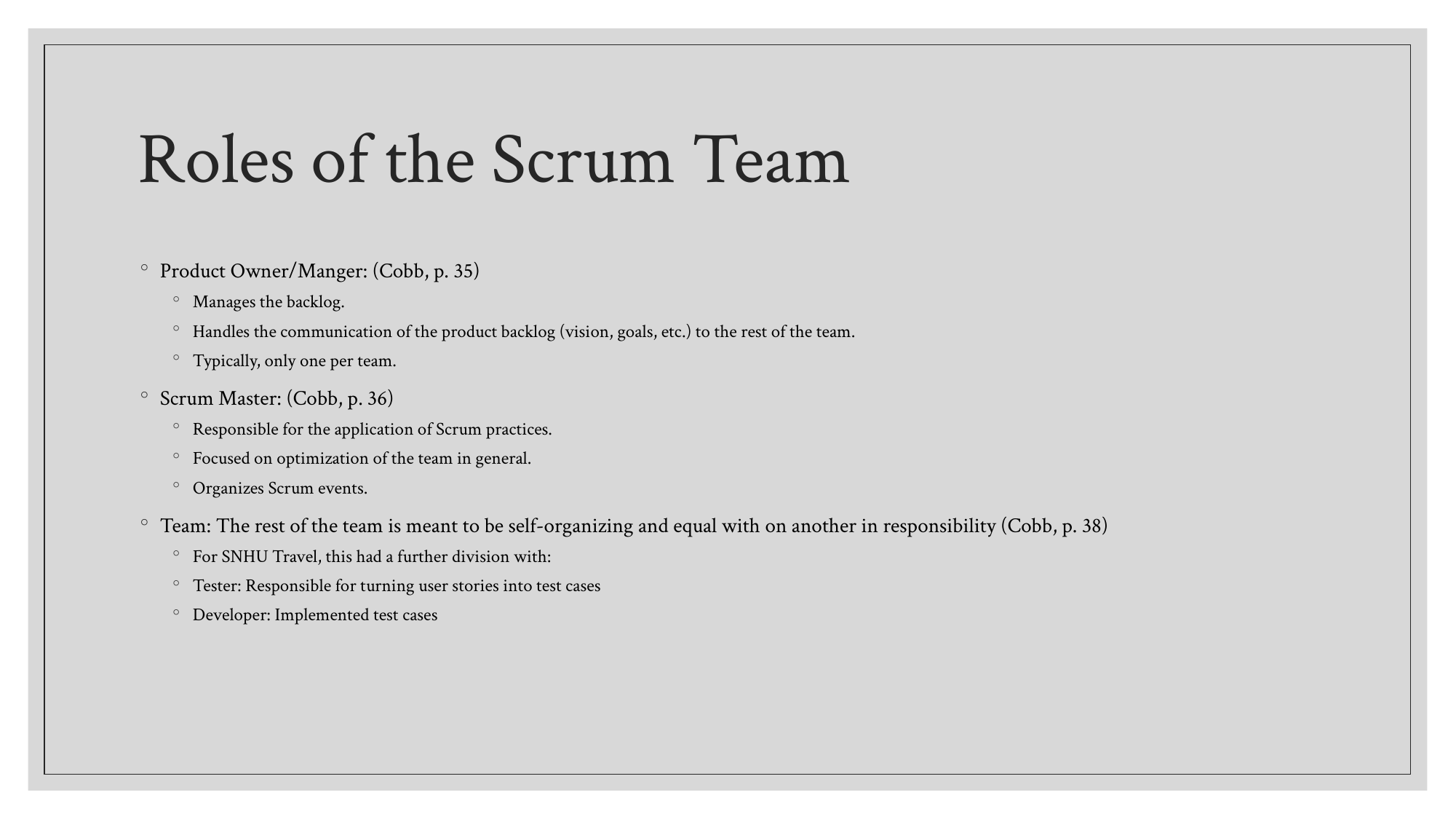

# Roles of the Scrum Team
Product Owner/Manger: (Cobb, p. 35)
Manages the backlog.
Handles the communication of the product backlog (vision, goals, etc.) to the rest of the team.
Typically, only one per team.
Scrum Master: (Cobb, p. 36)
Responsible for the application of Scrum practices.
Focused on optimization of the team in general.
Organizes Scrum events.
Team: The rest of the team is meant to be self-organizing and equal with on another in responsibility (Cobb, p. 38)
For SNHU Travel, this had a further division with:
Tester: Responsible for turning user stories into test cases
Developer: Implemented test cases